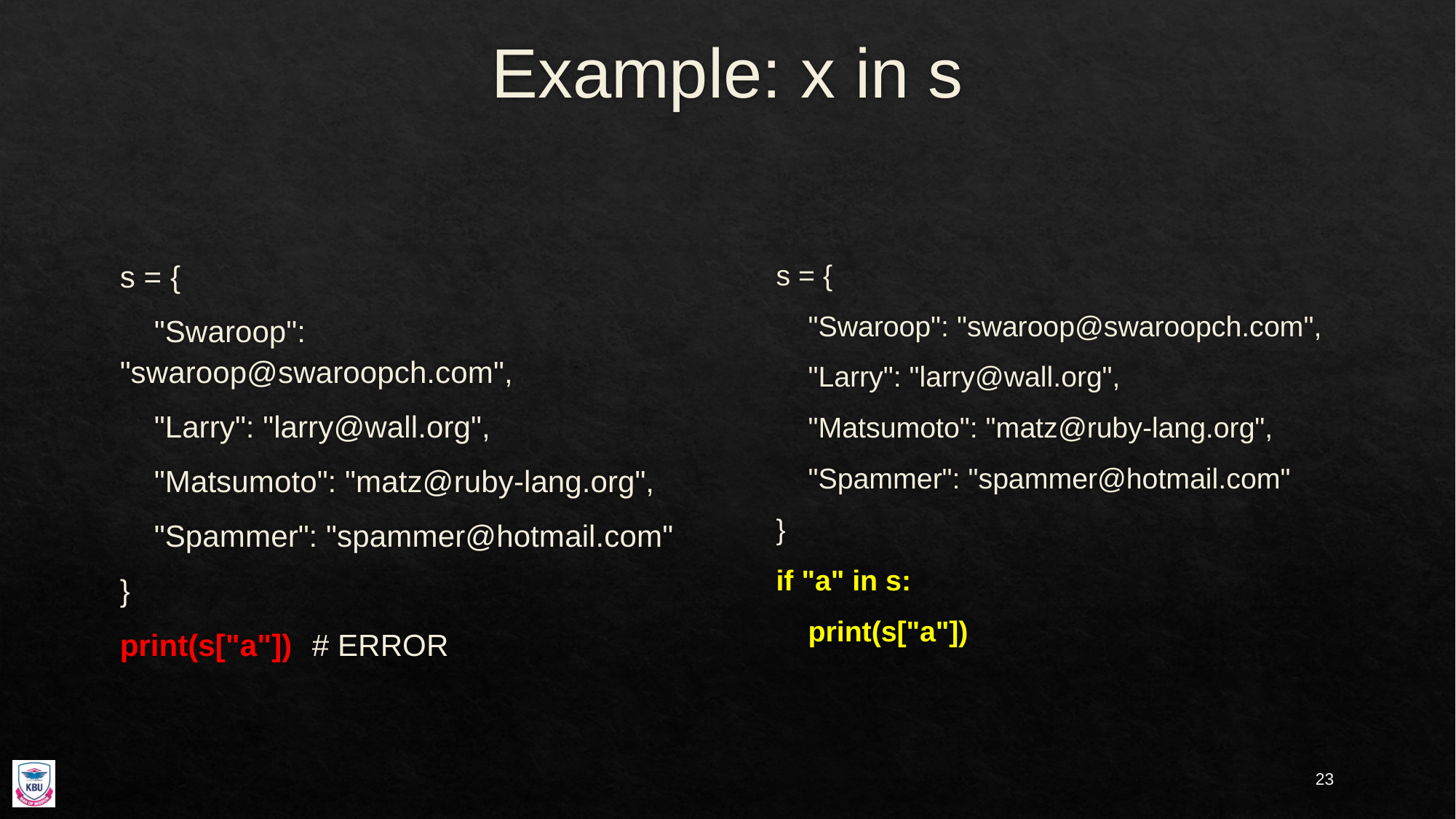

# Example: x in s
s = {
    "Swaroop": "swaroop@swaroopch.com",
    "Larry": "larry@wall.org",
    "Matsumoto": "matz@ruby-lang.org",
    "Spammer": "spammer@hotmail.com"
}
print(s["a"])		# ERROR
s = {
    "Swaroop": "swaroop@swaroopch.com",
    "Larry": "larry@wall.org",
    "Matsumoto": "matz@ruby-lang.org",
    "Spammer": "spammer@hotmail.com"
}
if "a" in s:
    print(s["a"])
23